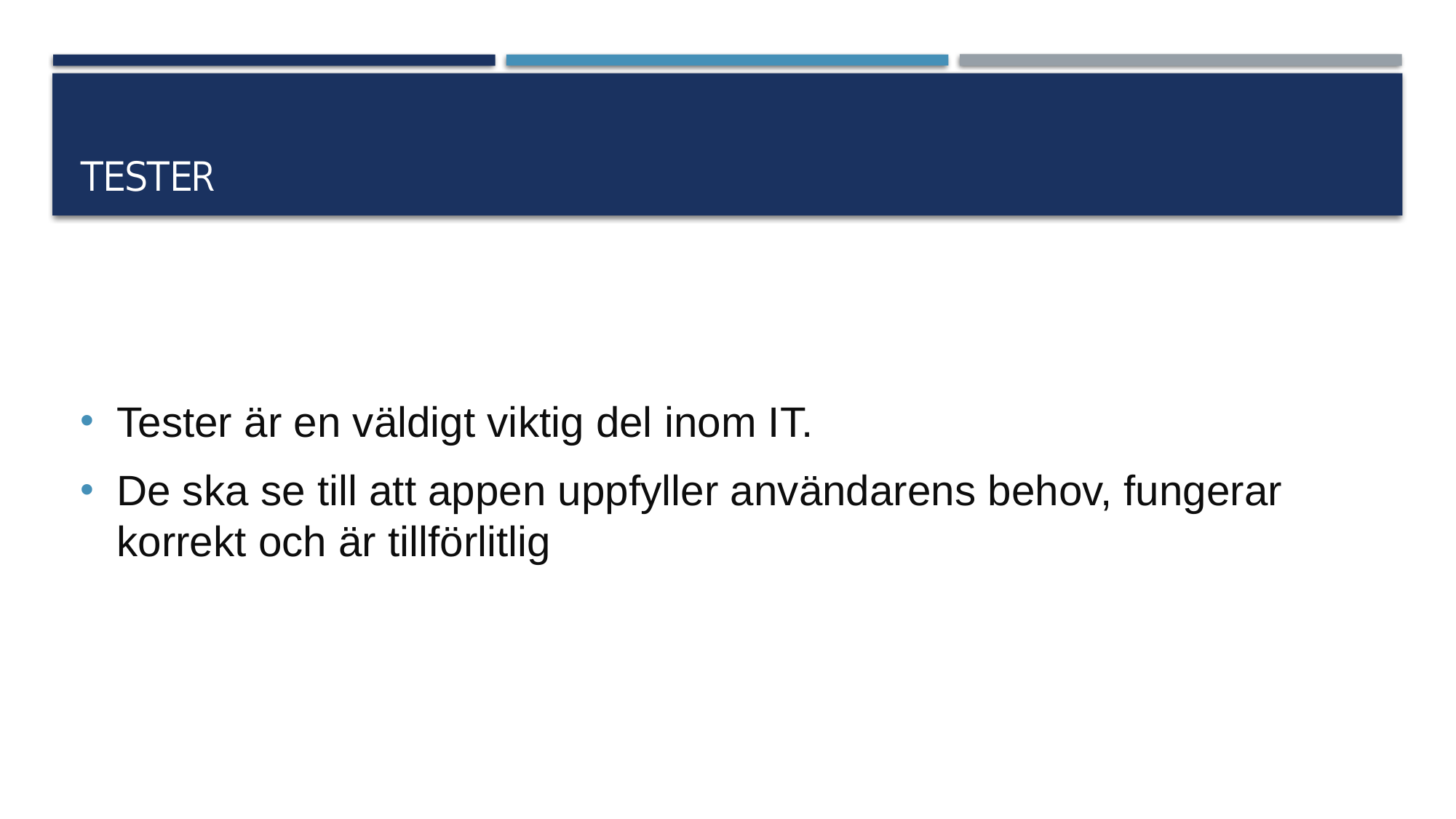

# TESTER
Tester är en väldigt viktig del inom IT.
De ska se till att appen uppfyller användarens behov, fungerar korrekt och är tillförlitlig